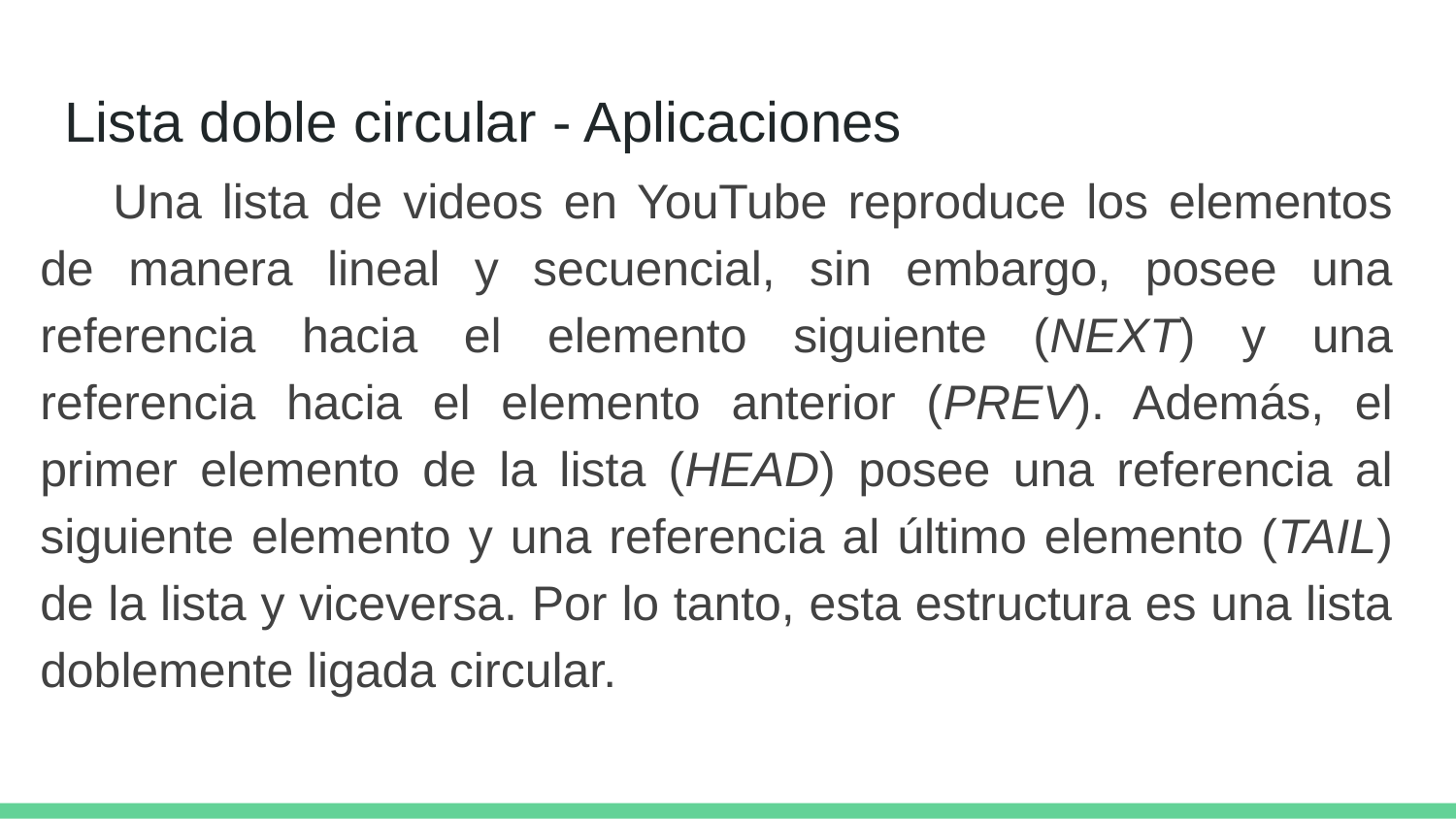

# Lista doble circular - Aplicaciones
Una lista de videos en YouTube reproduce los elementos de manera lineal y secuencial, sin embargo, posee una referencia hacia el elemento siguiente (NEXT) y una referencia hacia el elemento anterior (PREV). Además, el primer elemento de la lista (HEAD) posee una referencia al siguiente elemento y una referencia al último elemento (TAIL) de la lista y viceversa. Por lo tanto, esta estructura es una lista doblemente ligada circular.